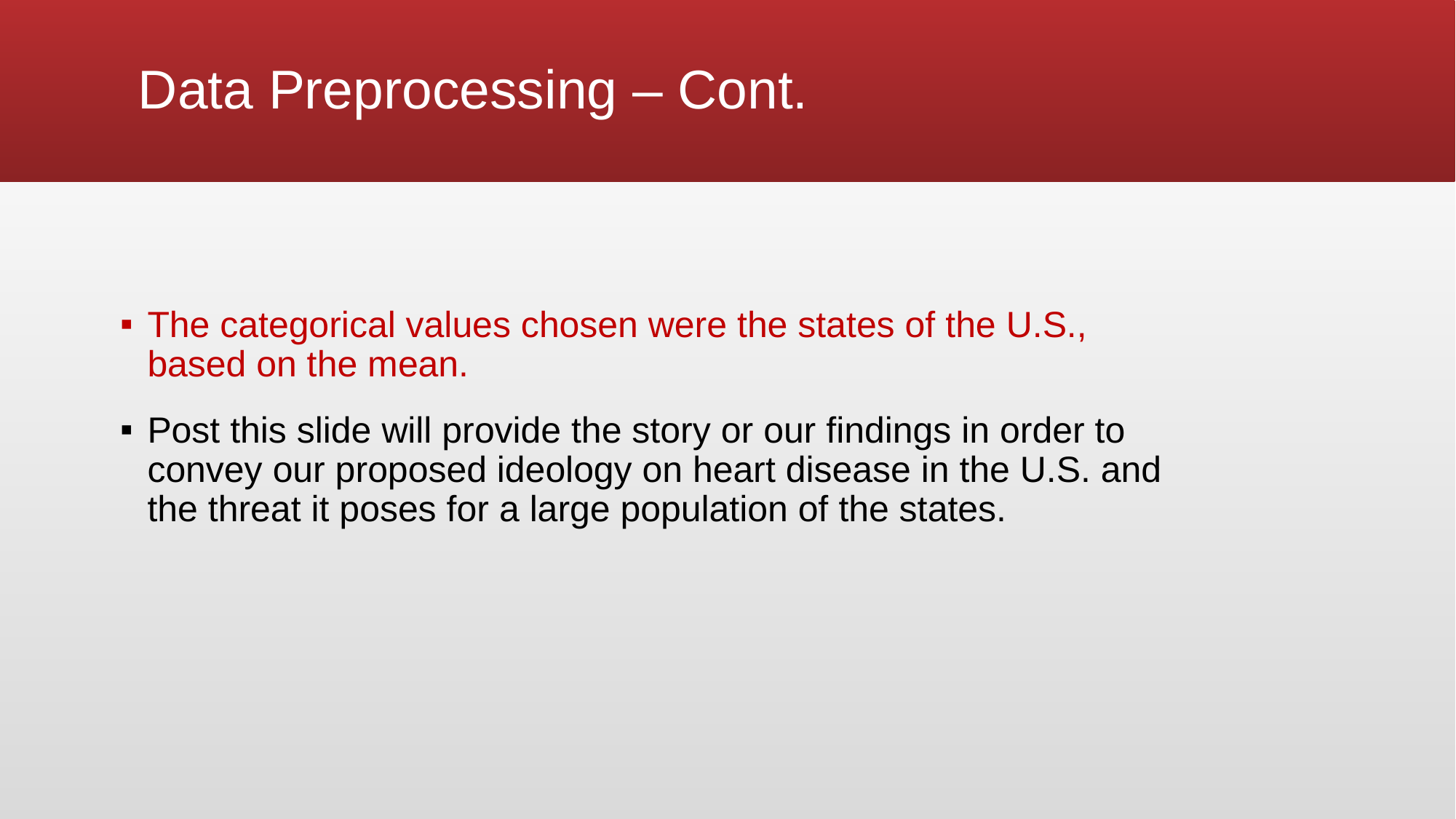

# Data Preprocessing – Cont.
The categorical values chosen were the states of the U.S., based on the mean.
Post this slide will provide the story or our findings in order to convey our proposed ideology on heart disease in the U.S. and the threat it poses for a large population of the states.